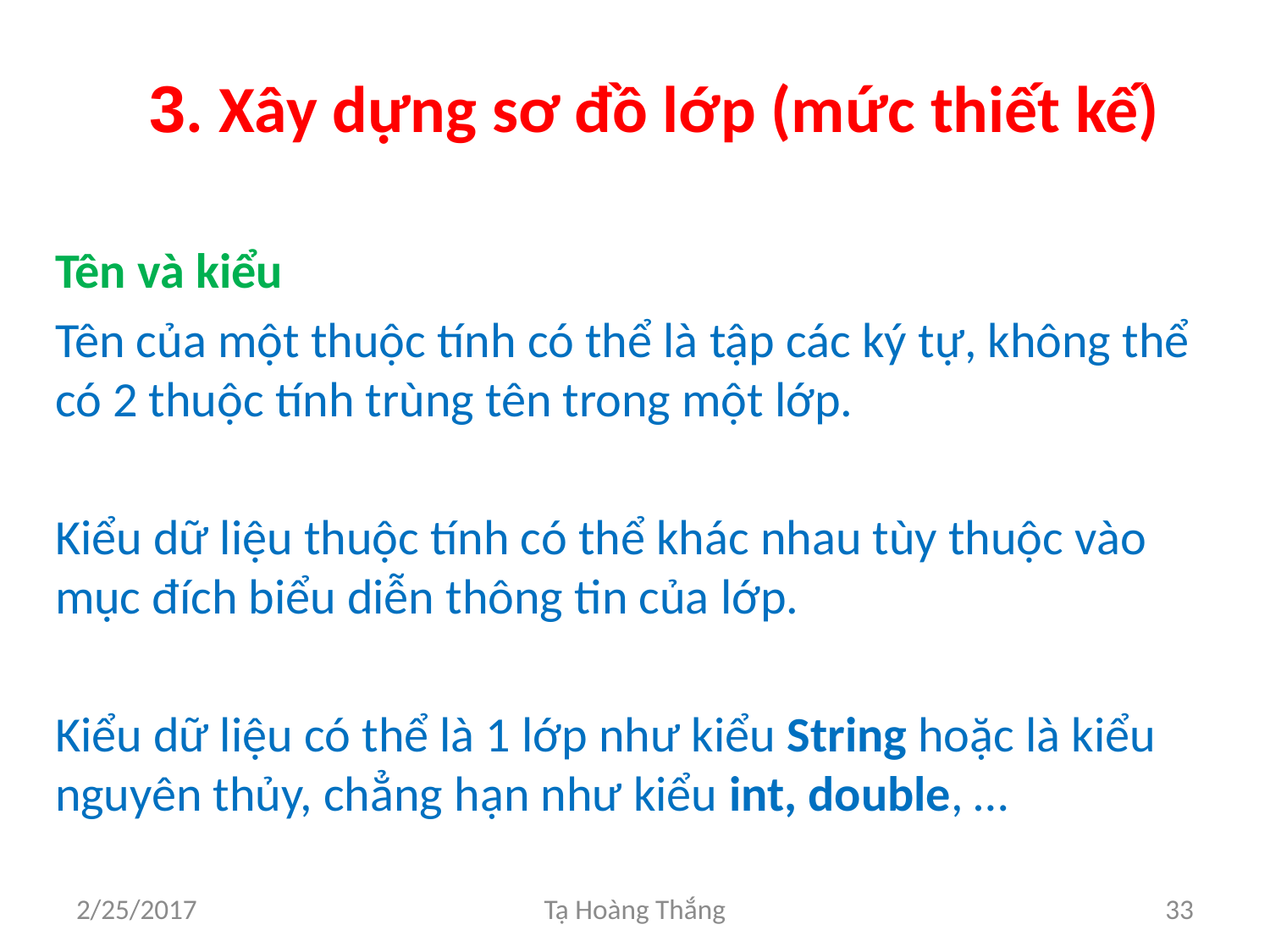

# 3. Xây dựng sơ đồ lớp (mức thiết kế)
Tên và kiểu
Tên của một thuộc tính có thể là tập các ký tự, không thể có 2 thuộc tính trùng tên trong một lớp.

Kiểu dữ liệu thuộc tính có thể khác nhau tùy thuộc vào mục đích biểu diễn thông tin của lớp.

Kiểu dữ liệu có thể là 1 lớp như kiểu String hoặc là kiểu nguyên thủy, chẳng hạn như kiểu int, double, …

2/25/2017
Tạ Hoàng Thắng
33